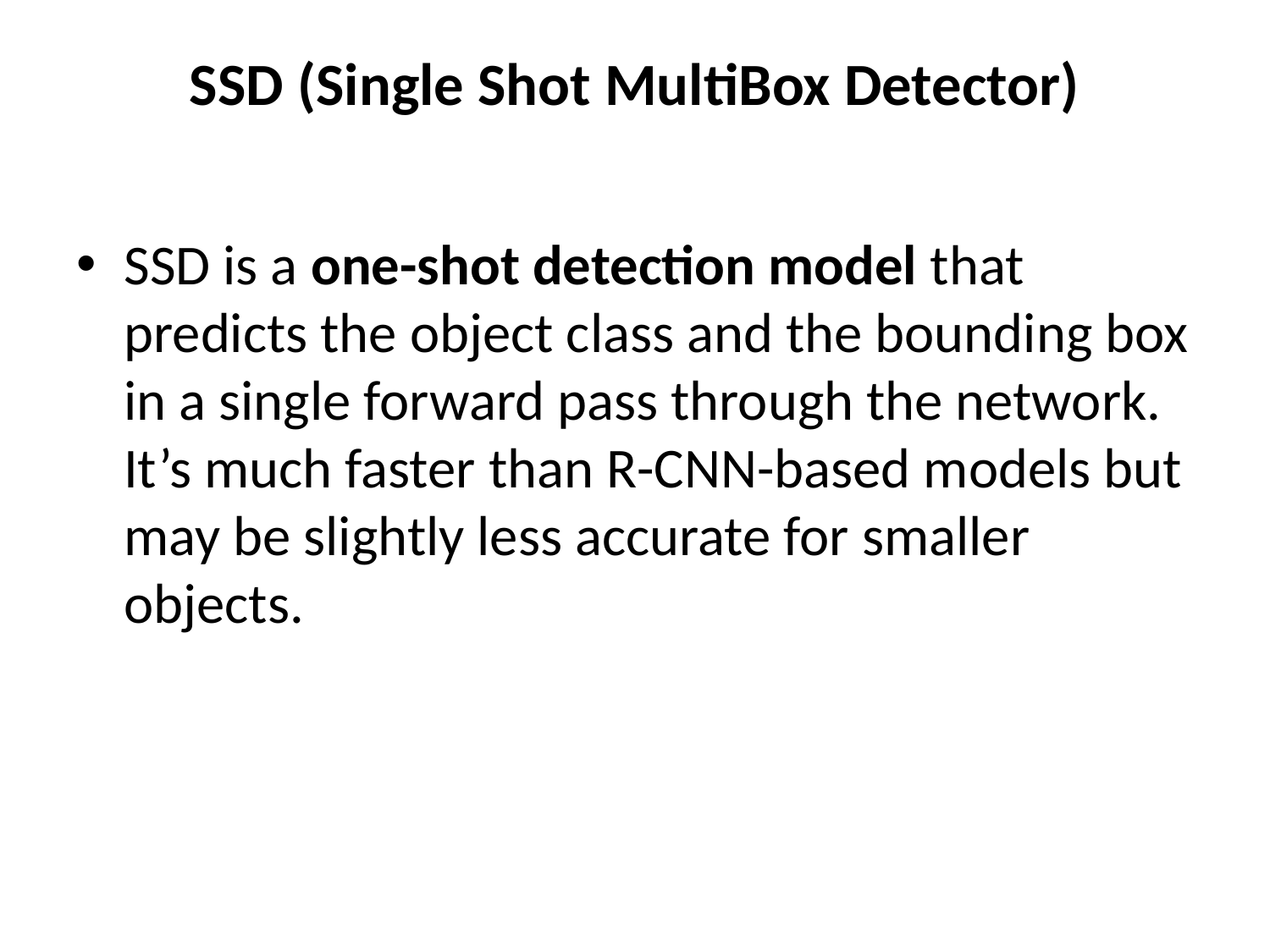

# SSD (Single Shot MultiBox Detector)
SSD is a one-shot detection model that predicts the object class and the bounding box in a single forward pass through the network. It’s much faster than R-CNN-based models but may be slightly less accurate for smaller objects.